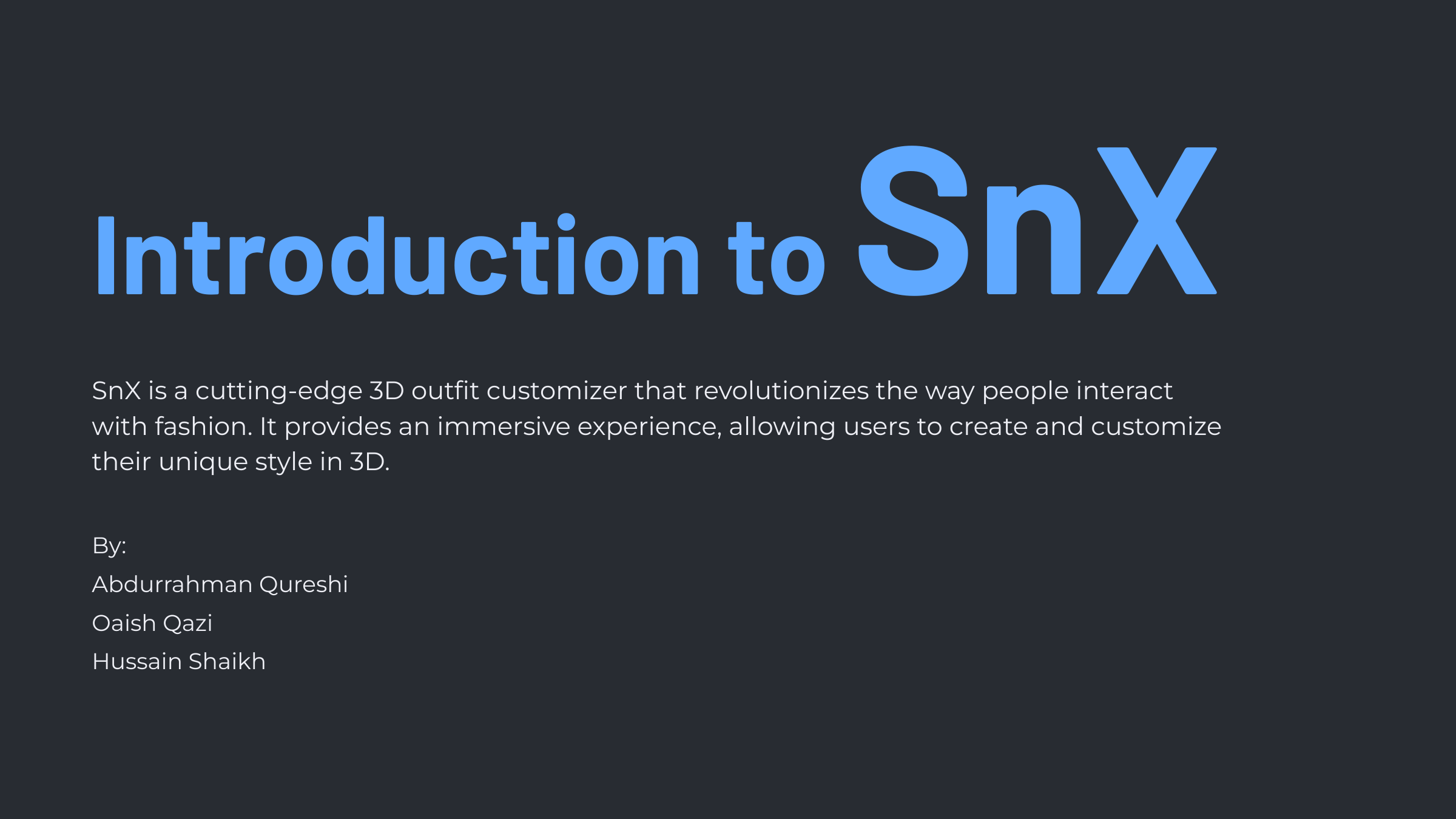

Introduction to SnX
SnX is a cutting-edge 3D outfit customizer that revolutionizes the way people interact with fashion. It provides an immersive experience, allowing users to create and customize their unique style in 3D.
By:
Abdurrahman Qureshi
Oaish Qazi
Hussain Shaikh